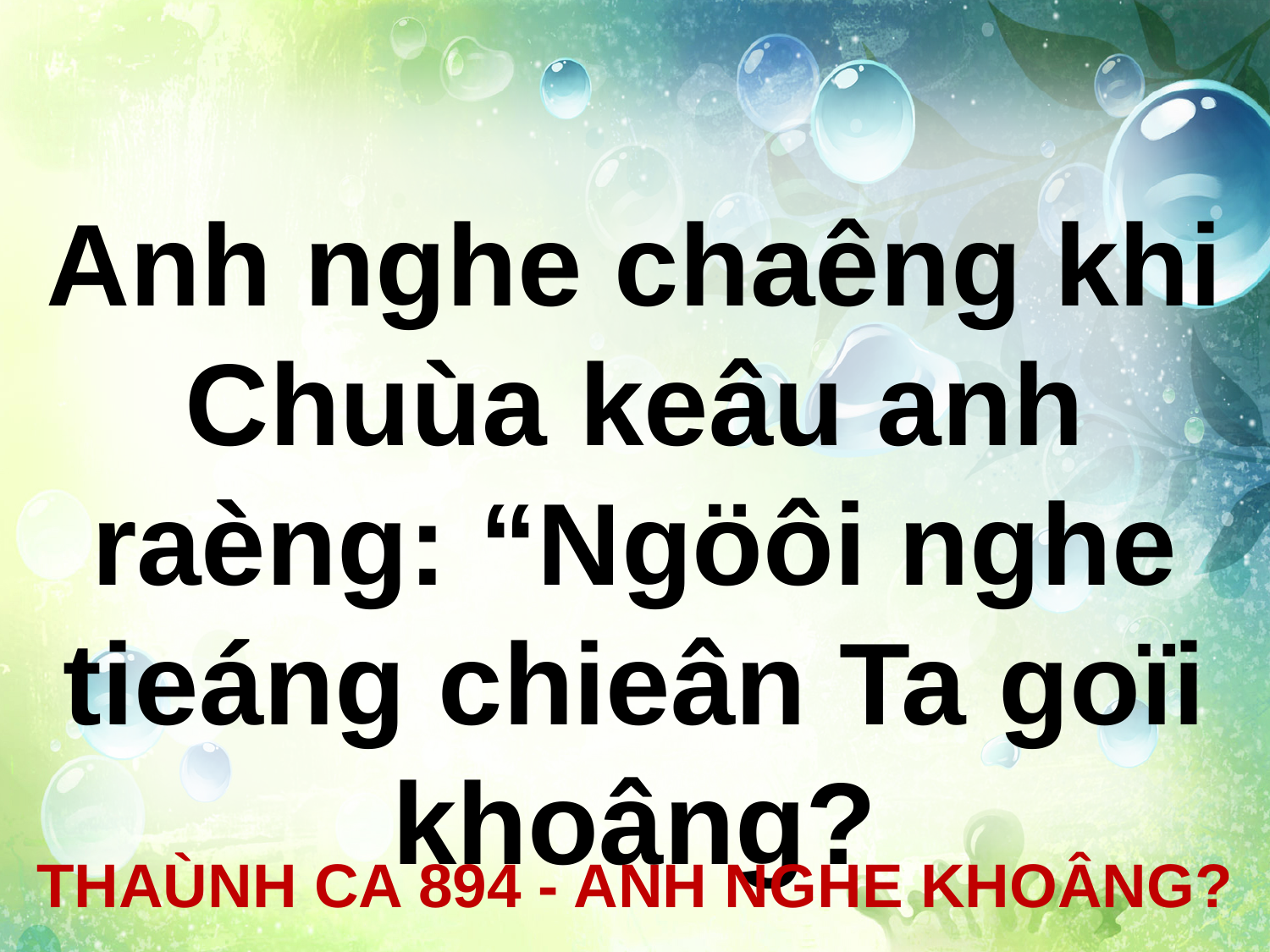

Anh nghe chaêng khi Chuùa keâu anh raèng: “Ngöôi nghe tieáng chieân Ta goïi khoâng?
THAÙNH CA 894 - ANH NGHE KHOÂNG?